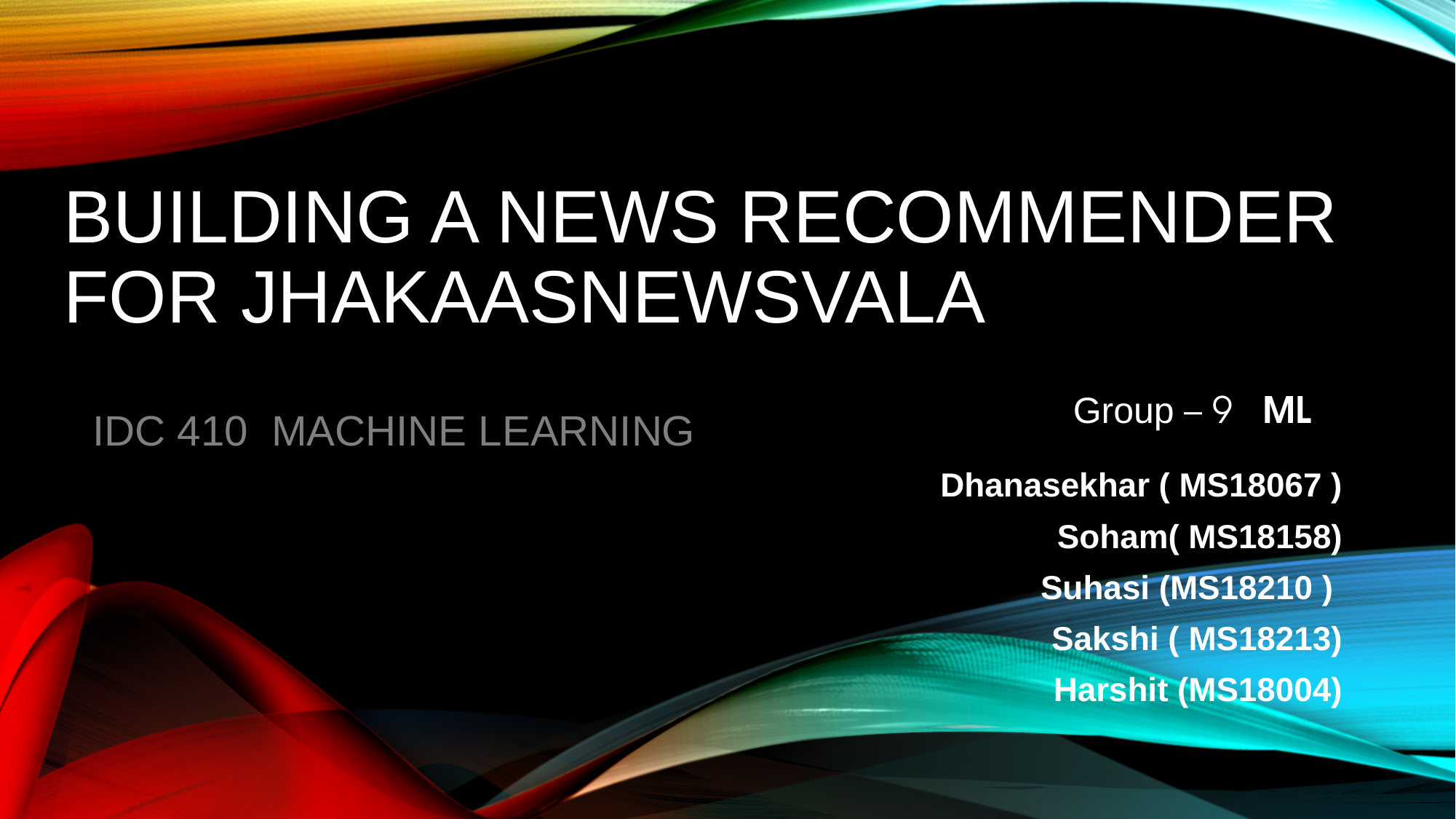

# Building a News Recommender for JhakaasNewsVala
Group – 9   ML
IDC 410  MACHINE LEARNING

Dhanasekhar ( MS18067 )
Soham( MS18158)
Suhasi (MS18210 )
Sakshi ( MS18213)
Harshit (MS18004)